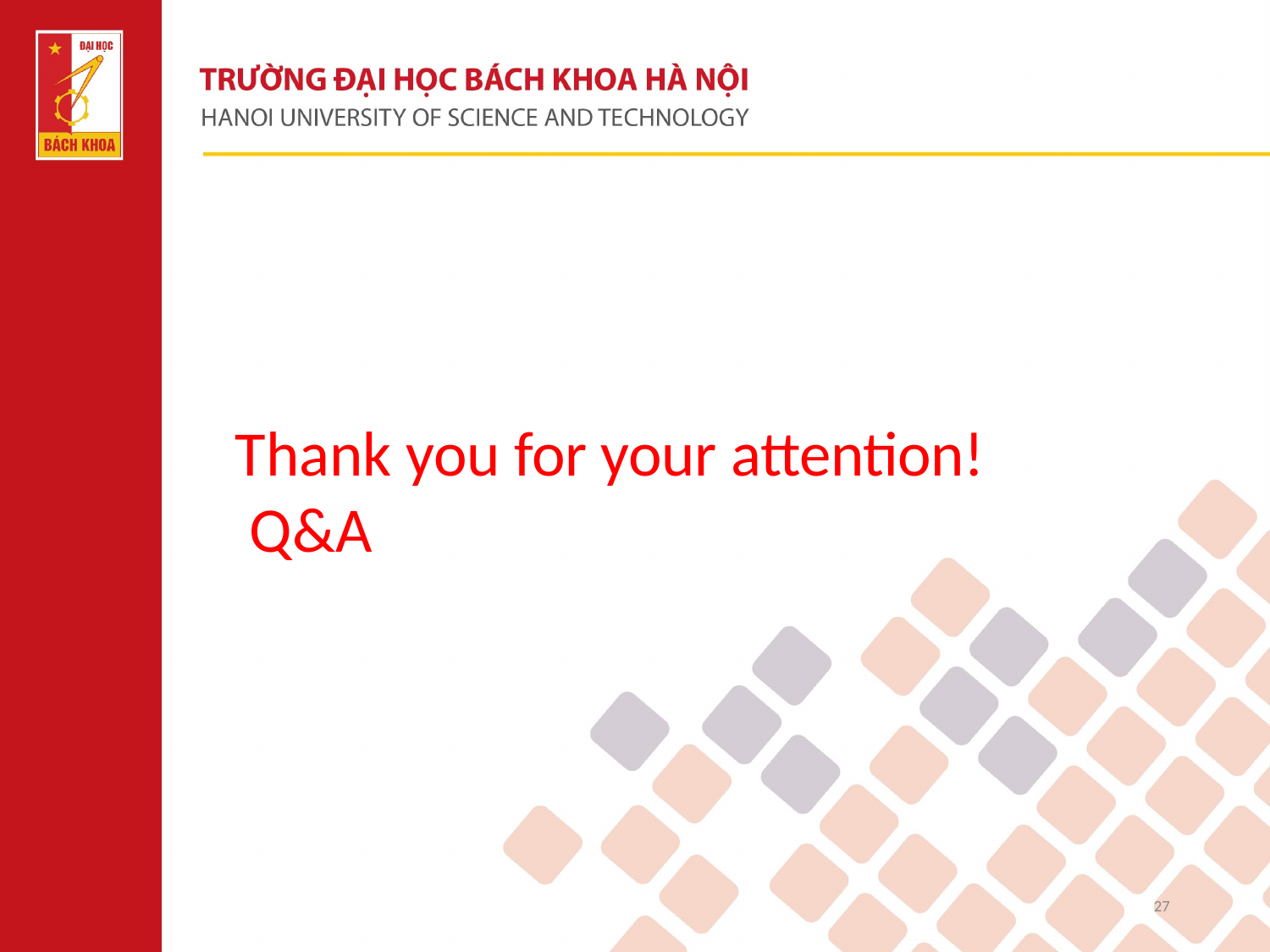

# Thank you for your attention!  Q&A
27